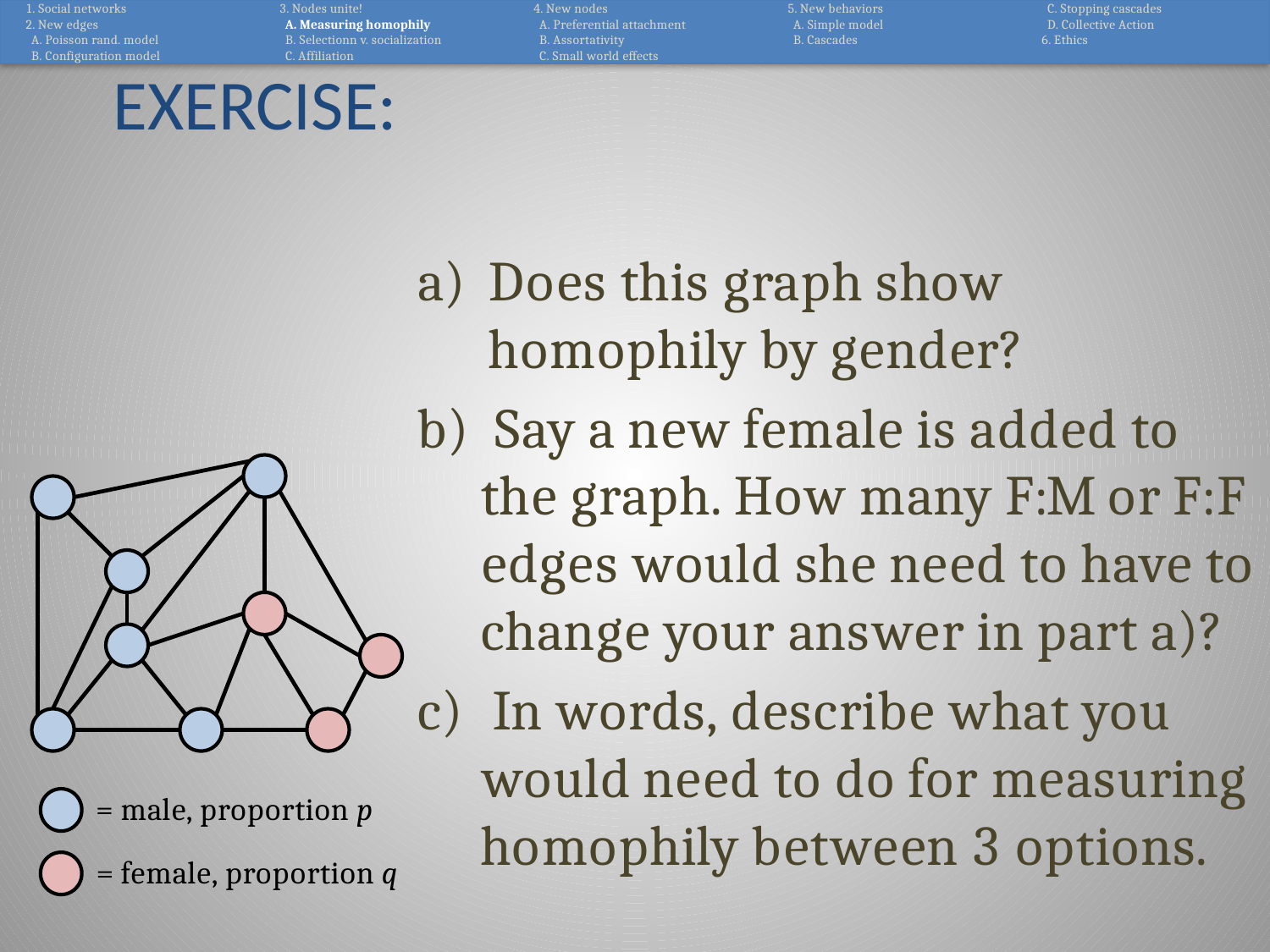

1. Social networks
2. New edges
  A. Poisson rand. model
  B. Configuration model
3. Nodes unite!
  A. Measuring homophily
  B. Selectionn v. socialization
  C. Affiliation
4. New nodes
  A. Preferential attachment
  B. Assortativity
  C. Small world effects
5. New behaviors
  A. Simple model
  B. Cascades

  C. Stopping cascades
  D. Collective Action
6. Ethics
# Exercise:
Does this graph show homophily by gender?
 Say a new female is added to the graph. How many F:M or F:F edges would she need to have to change your answer in part a)?
 In words, describe what you would need to do for measuring homophily between 3 options.

= male, proportion p

= female, proportion q